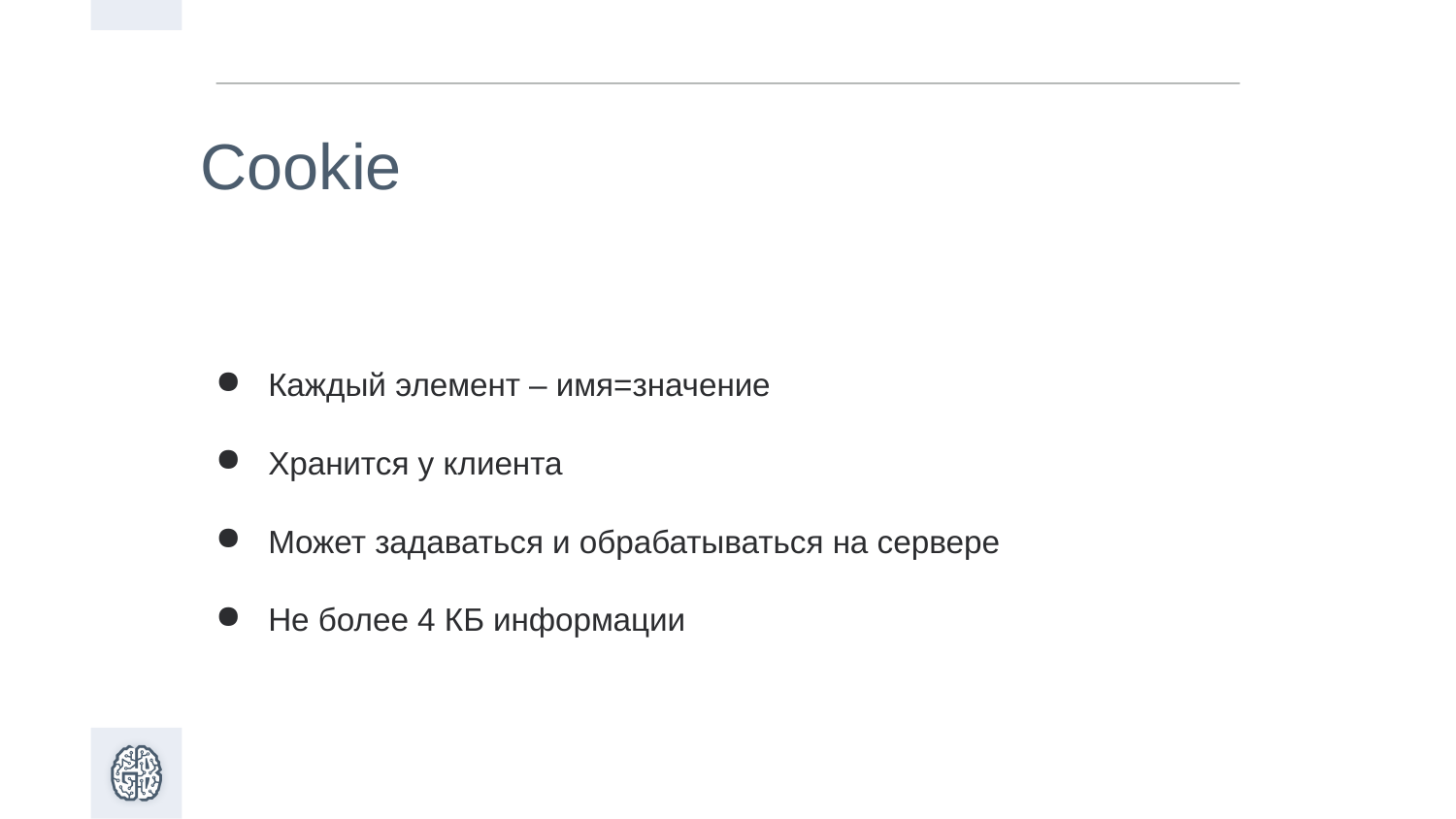

# Cookie
Каждый элемент – имя=значение
Хранится у клиента
Может задаваться и обрабатываться на сервере
Не более 4 КБ информации